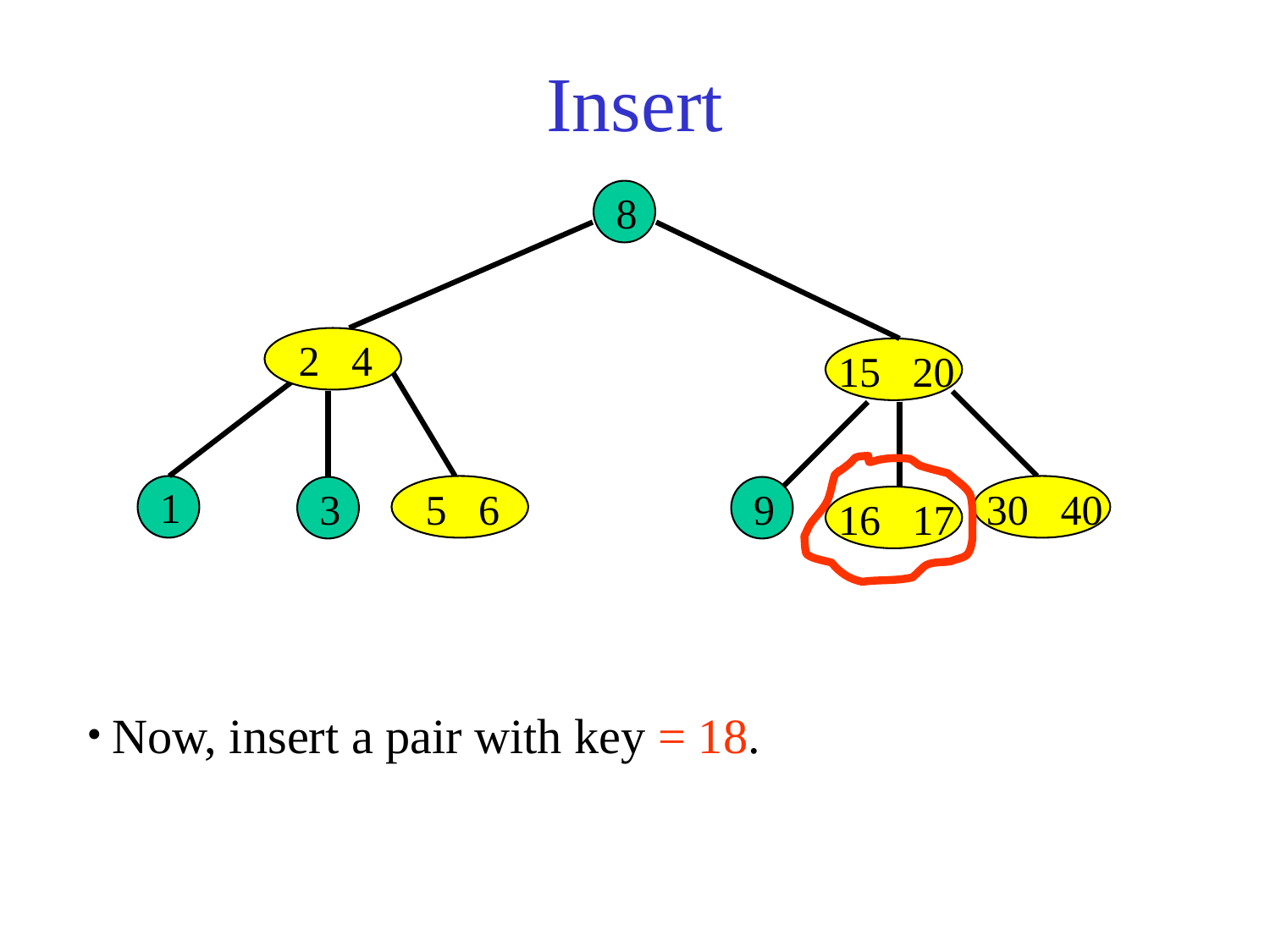

# Insert
8

2   4

15   20
1

3

5   6
9

30   40

16   17

 Now, insert a pair with key = 18.